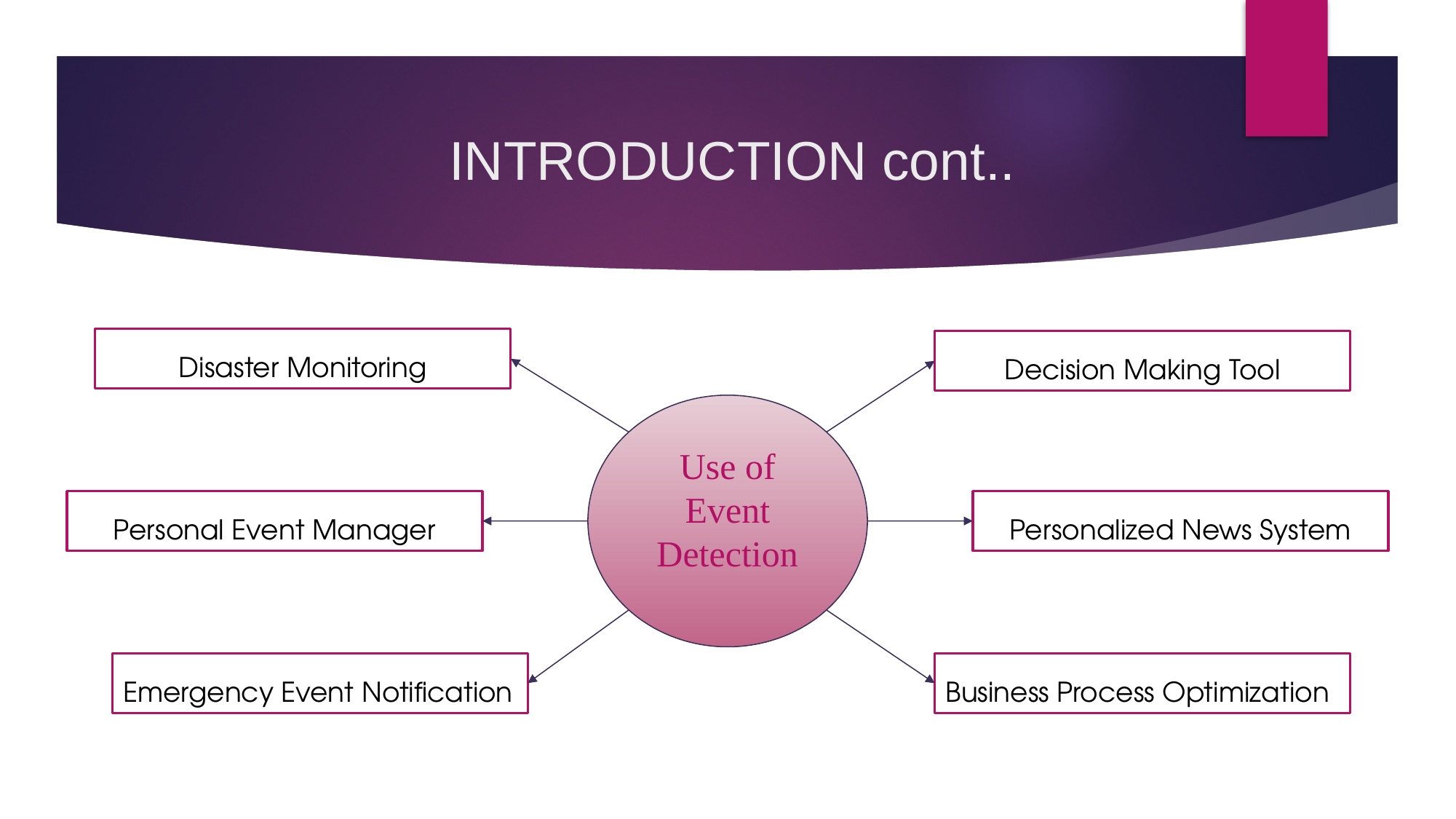

# INTRODUCTION cont..
Disaster Monitoring
Decision Making Tool
Use of Event Detection

Personal Event Manager
Personalized News System
Emergency Event Notification

Business Process Optimization